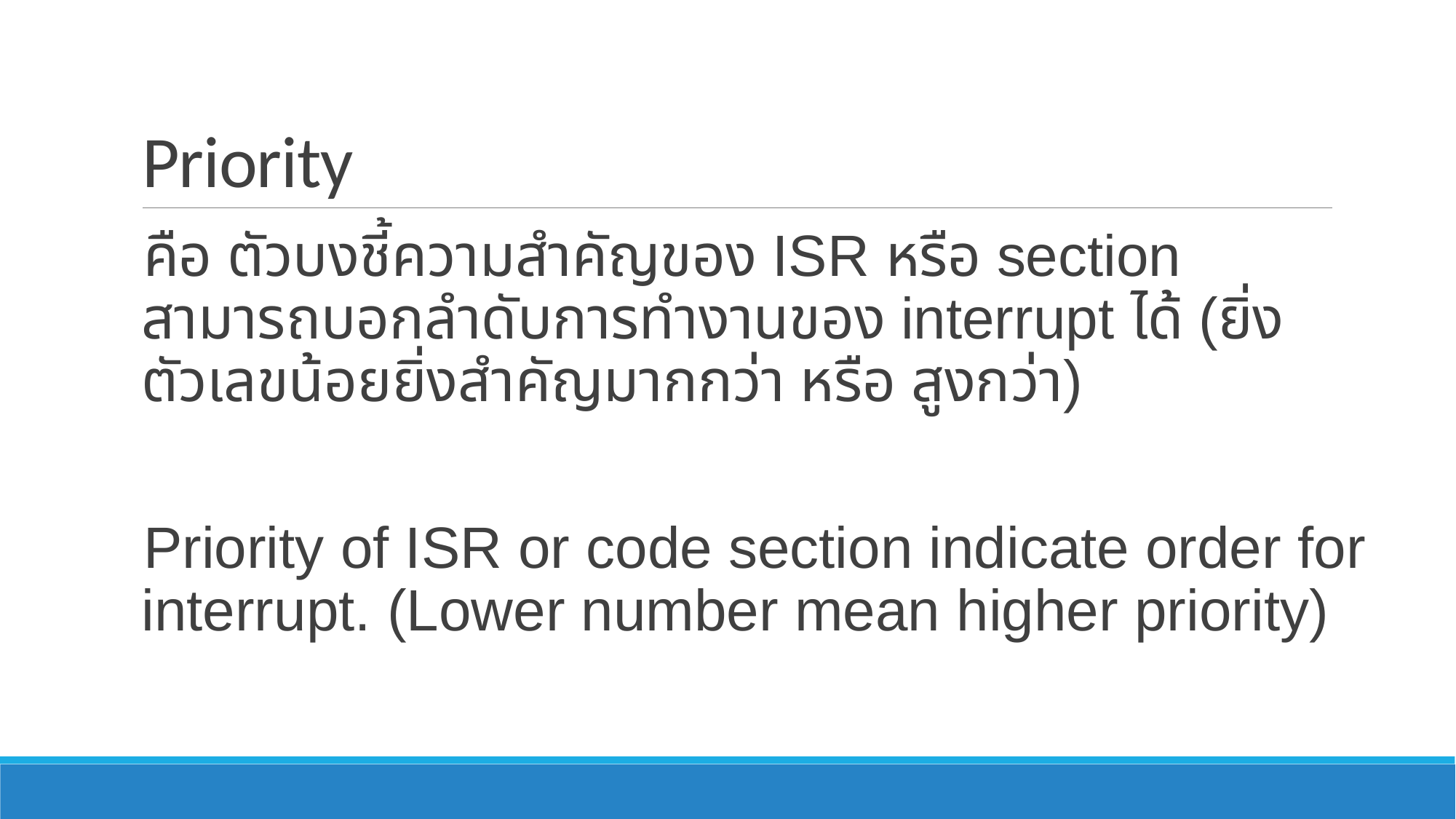

# Priority
คือ ตัวบงชี้ความสำคัญของ ISR หรือ section สามารถบอกลำดับการทำงานของ interrupt ได้ (ยิ่งตัวเลขน้อยยิ่งสำคัญมากกว่า หรือ สูงกว่า)

Priority of ISR or code section indicate order for interrupt. (Lower number mean higher priority)